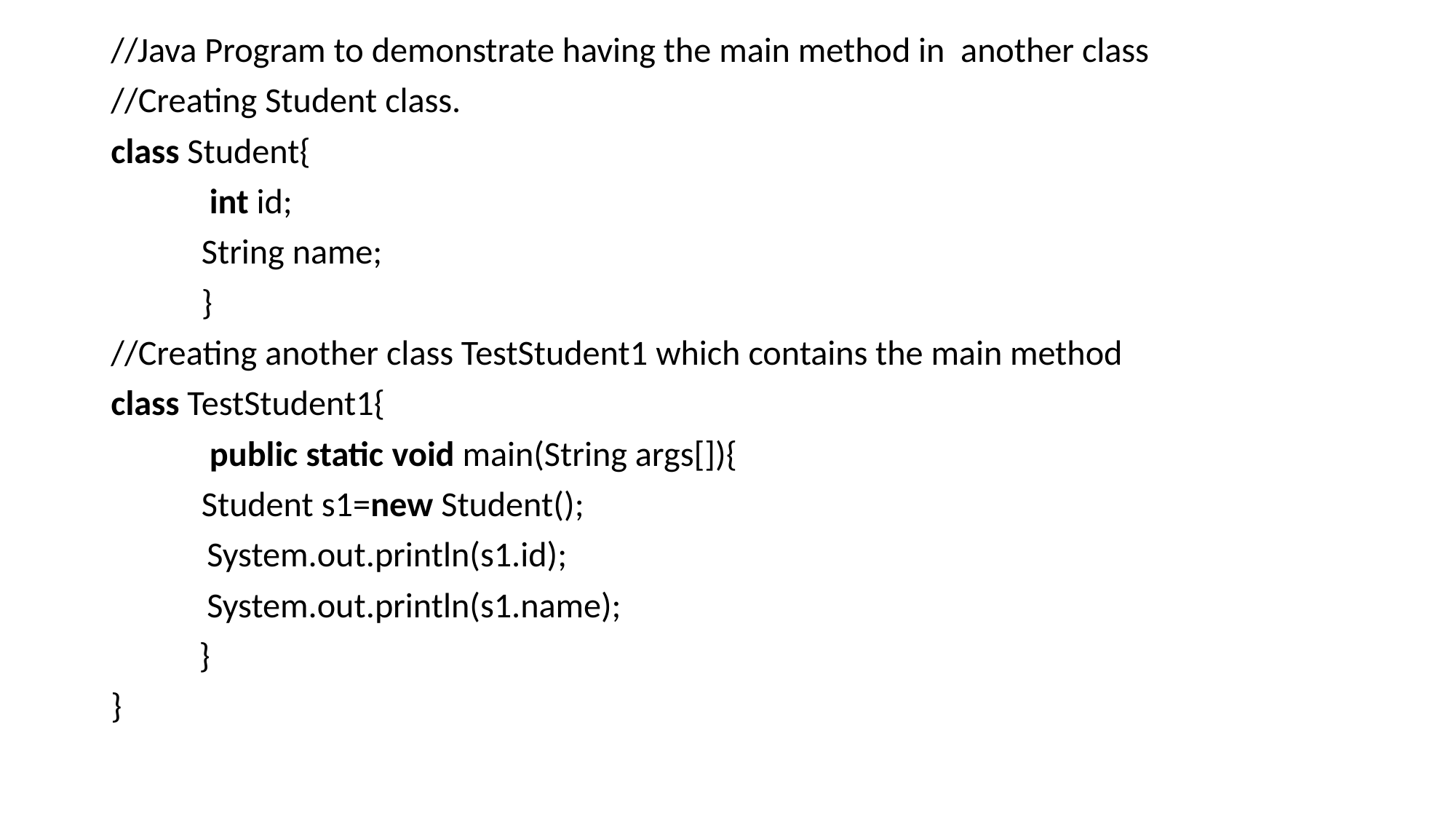

//Java Program to demonstrate having the main method in  another class
//Creating Student class.
class Student{
	 int id;
 	String name;
	}
//Creating another class TestStudent1 which contains the main method
class TestStudent1{
	 public static void main(String args[]){
 	Student s1=new Student();
            System.out.println(s1.id);
            System.out.println(s1.name);
           }
}